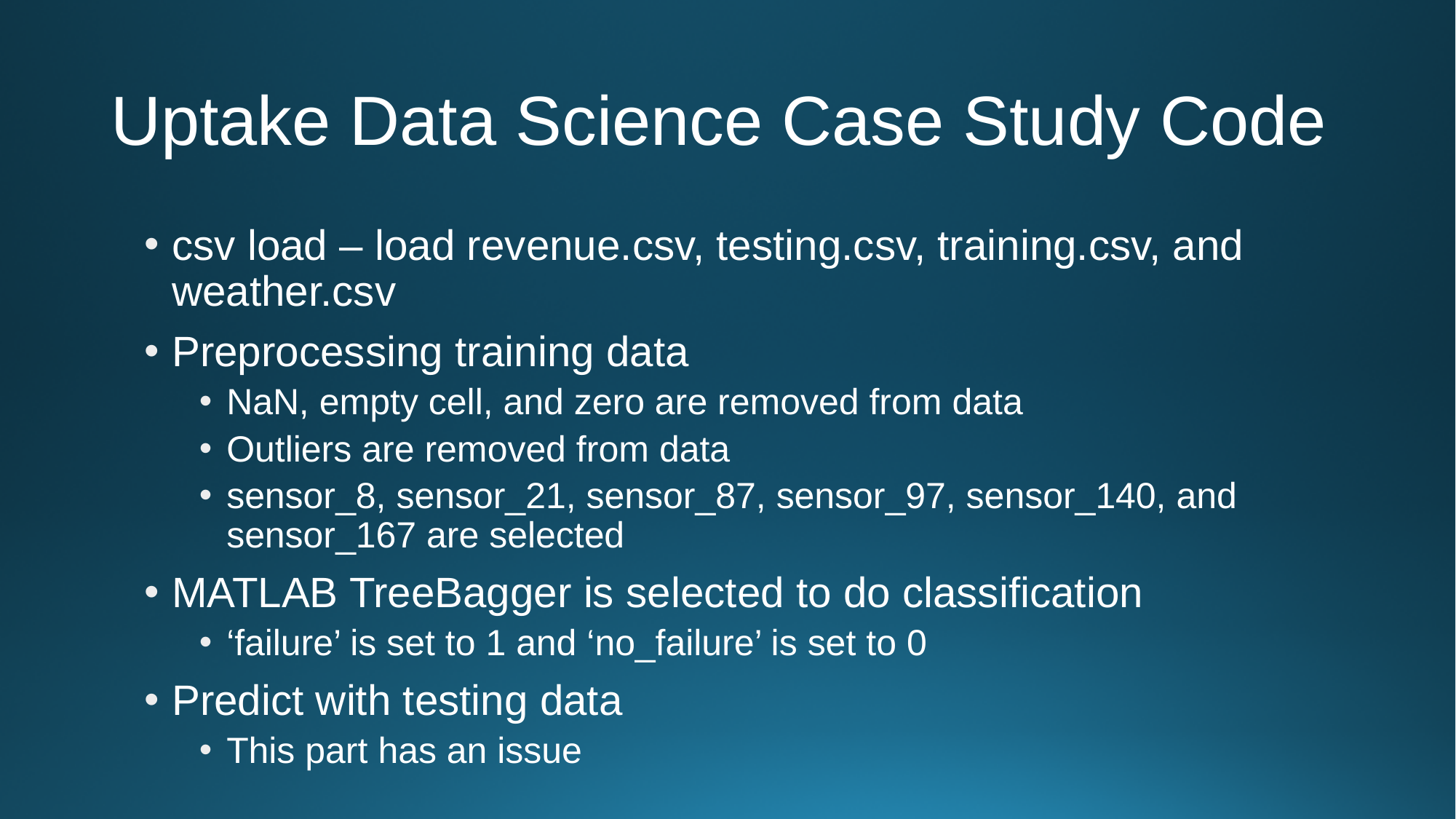

# Uptake Data Science Case Study Code
csv load – load revenue.csv, testing.csv, training.csv, and weather.csv
Preprocessing training data
NaN, empty cell, and zero are removed from data
Outliers are removed from data
sensor_8, sensor_21, sensor_87, sensor_97, sensor_140, and sensor_167 are selected
MATLAB TreeBagger is selected to do classification
‘failure’ is set to 1 and ‘no_failure’ is set to 0
Predict with testing data
This part has an issue